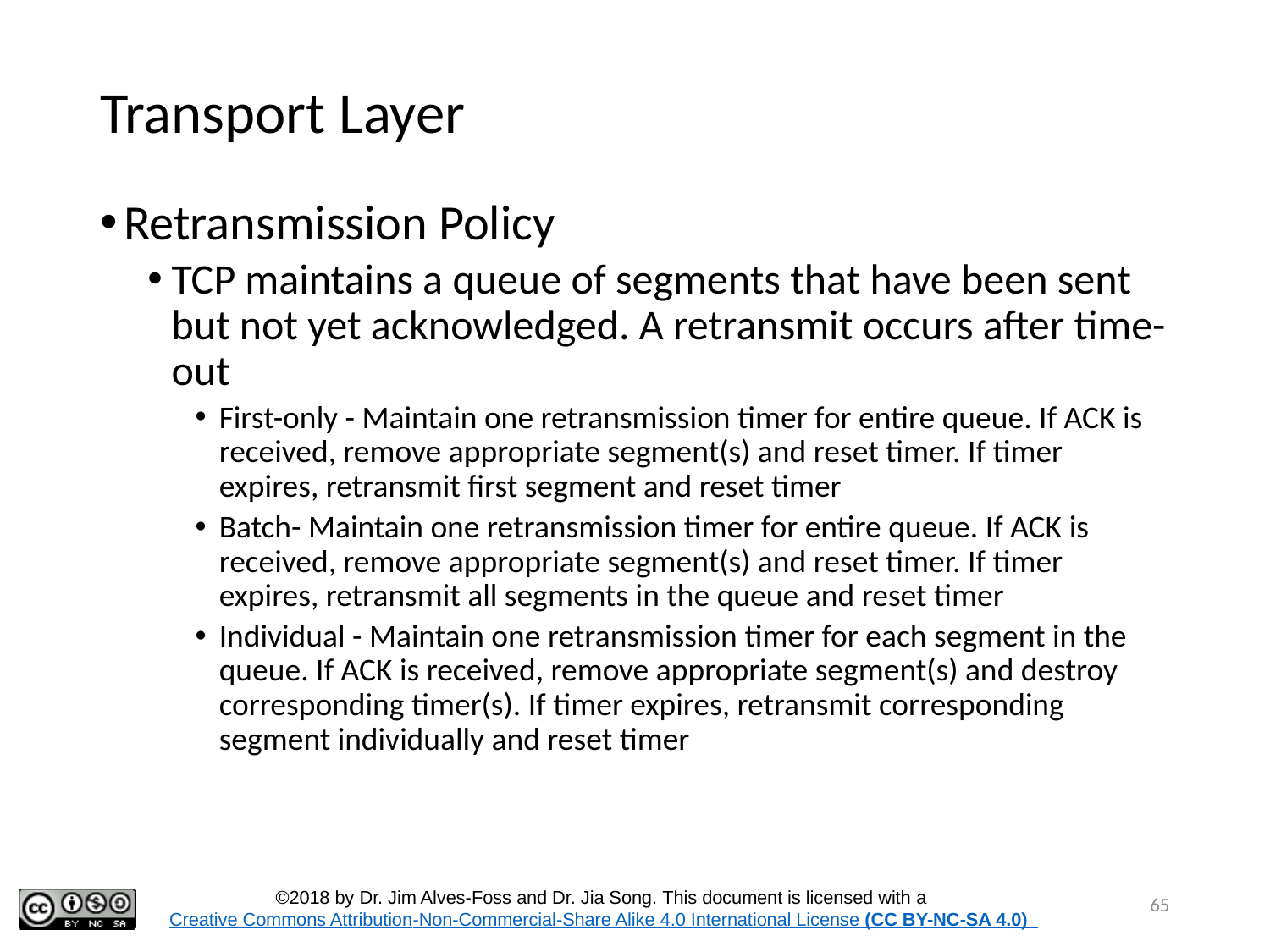

65
# Transport Layer
Retransmission Policy
TCP maintains a queue of segments that have been sent but not yet acknowledged. A retransmit occurs after time-out
First-only - Maintain one retransmission timer for entire queue. If ACK is received, remove appropriate segment(s) and reset timer. If timer expires, retransmit first segment and reset timer
Batch- Maintain one retransmission timer for entire queue. If ACK is received, remove appropriate segment(s) and reset timer. If timer expires, retransmit all segments in the queue and reset timer
Individual - Maintain one retransmission timer for each segment in the  queue. If ACK is received, remove appropriate segment(s) and destroy corresponding timer(s). If timer expires, retransmit corresponding segment individually and reset timer